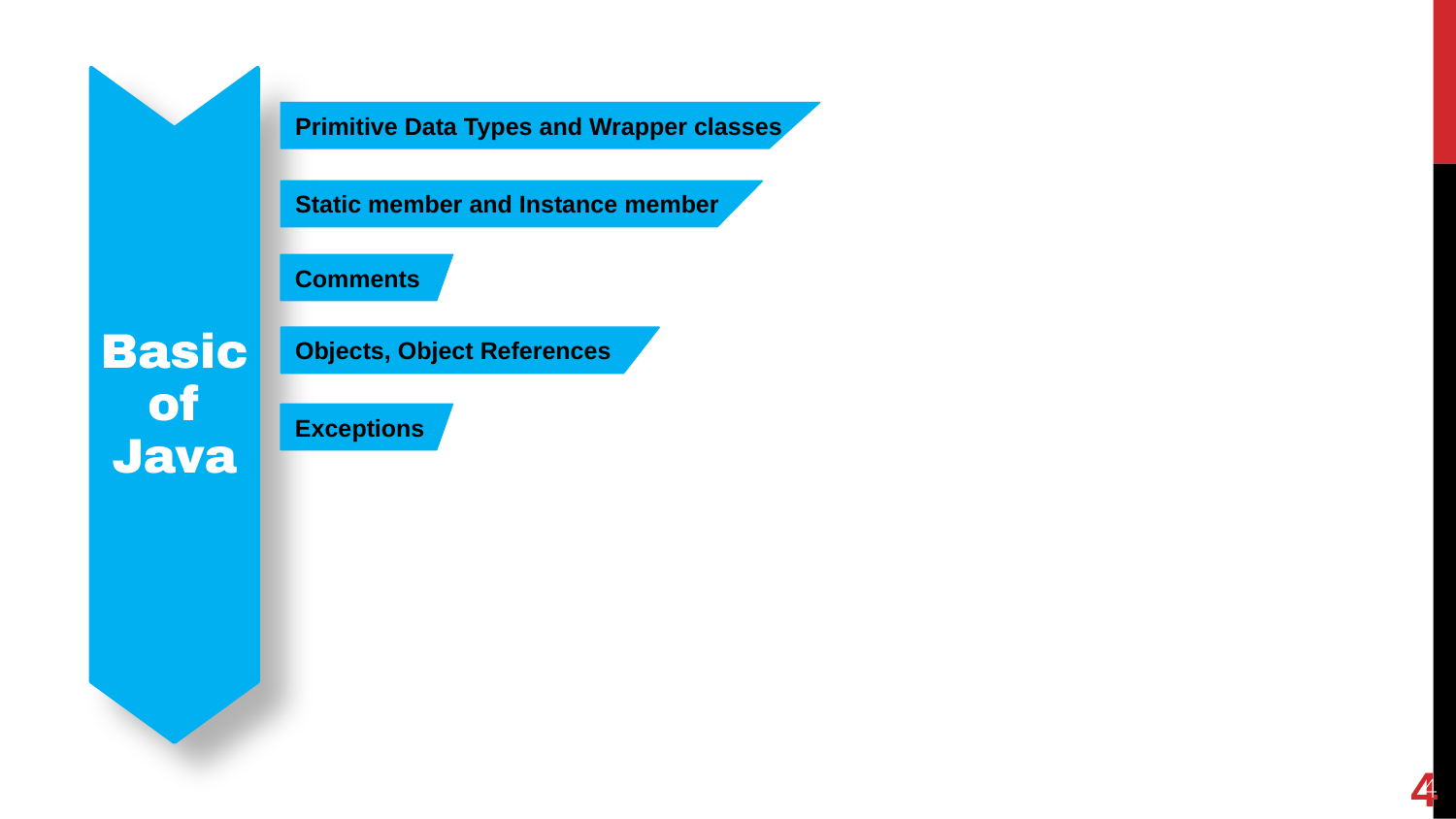

Basic of Java
Primitive Data Types and Wrapper classes
Static member and Instance member
Comments
Objects, Object References
Exceptions
4
4